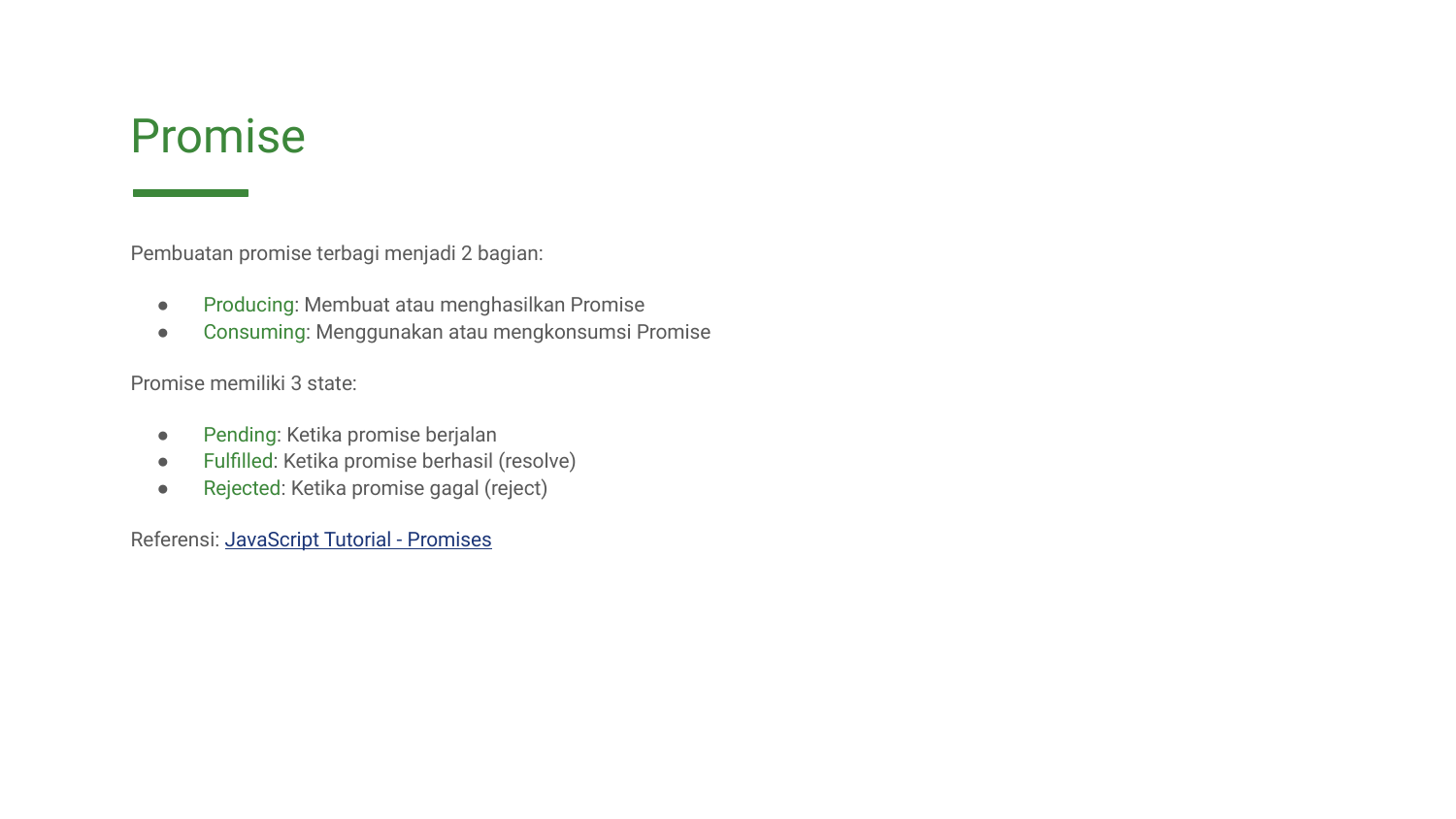

Promise

Pembuatan promise terbagi menjadi 2 bagian:
Producing: Membuat atau menghasilkan Promise
Consuming: Menggunakan atau mengkonsumsi Promise
Promise memiliki 3 state:
Pending: Ketika promise berjalan
Fulfilled: Ketika promise berhasil (resolve)
Rejected: Ketika promise gagal (reject)
Referensi: JavaScript Tutorial - Promises